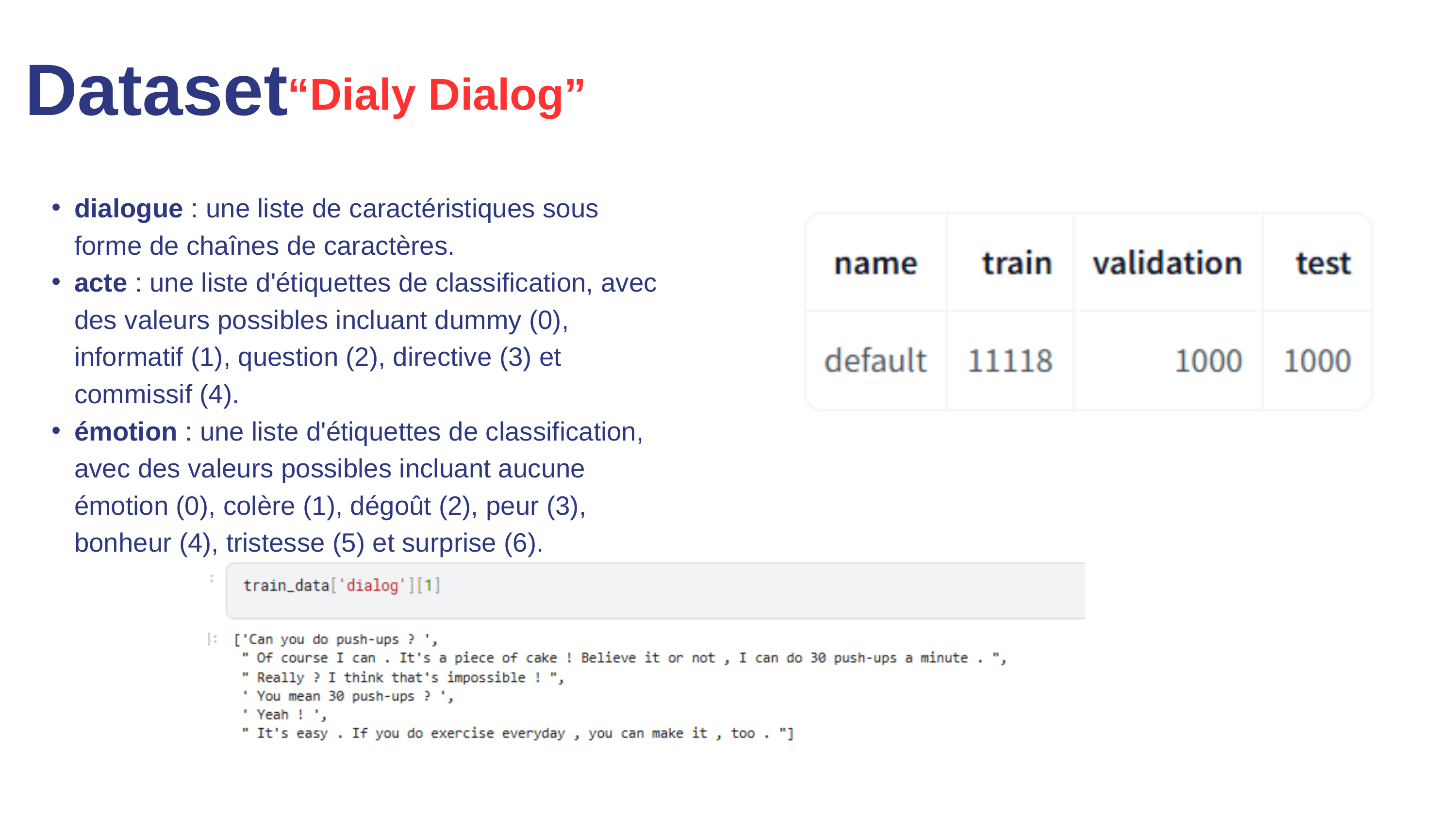

Dataset
“Dialy Dialog”
dialogue : une liste de caractéristiques sous forme de chaînes de caractères.
acte : une liste d'étiquettes de classification, avec des valeurs possibles incluant dummy (0), informatif (1), question (2), directive (3) et commissif (4).
émotion : une liste d'étiquettes de classification, avec des valeurs possibles incluant aucune émotion (0), colère (1), dégoût (2), peur (3), bonheur (4), tristesse (5) et surprise (6).